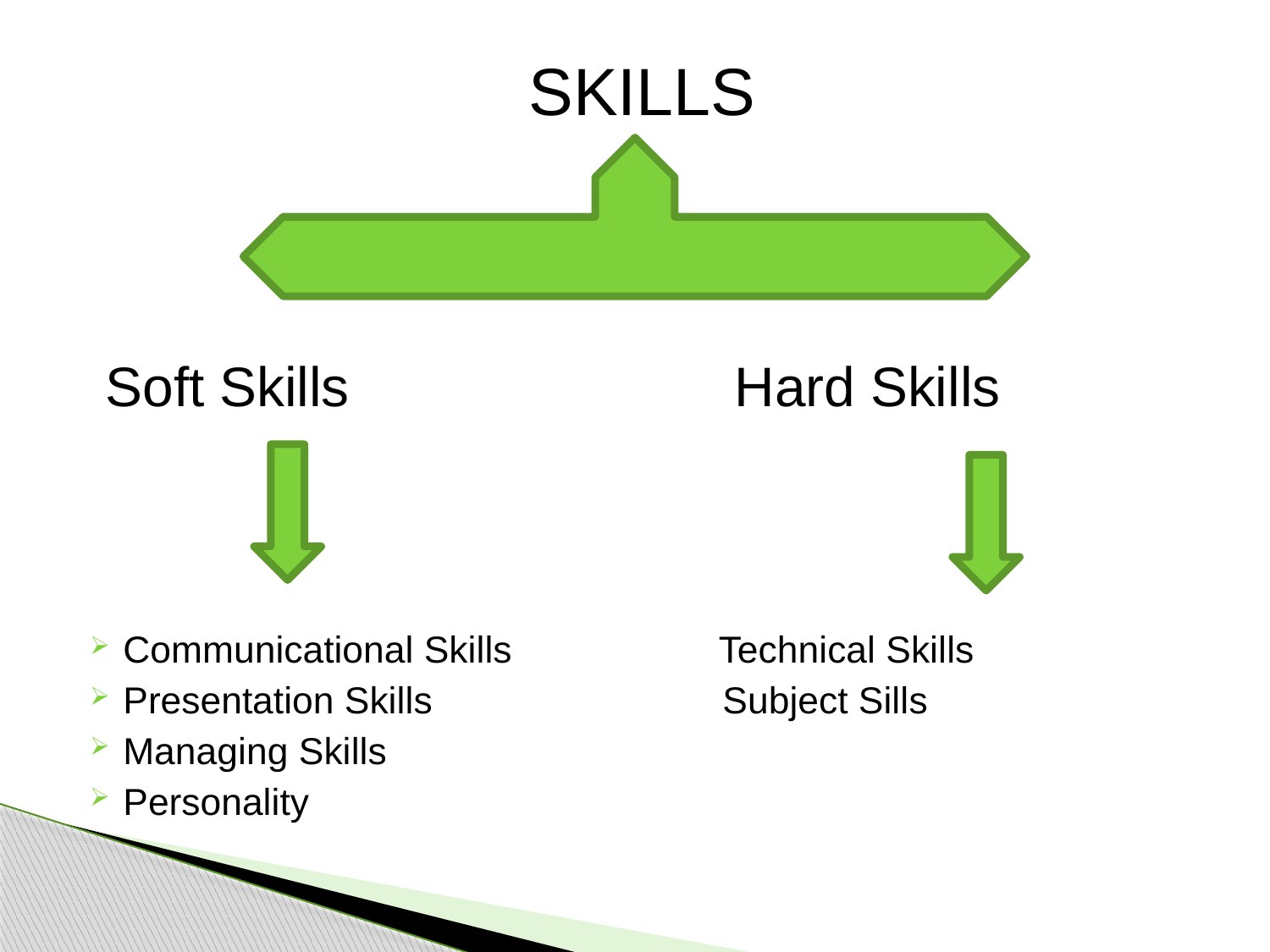

#
SKILLS

 Soft Skills                         Hard Skills

Communicational Skills                    Technical Skills
Presentation Skills                            Subject Sills
Managing Skills
Personality